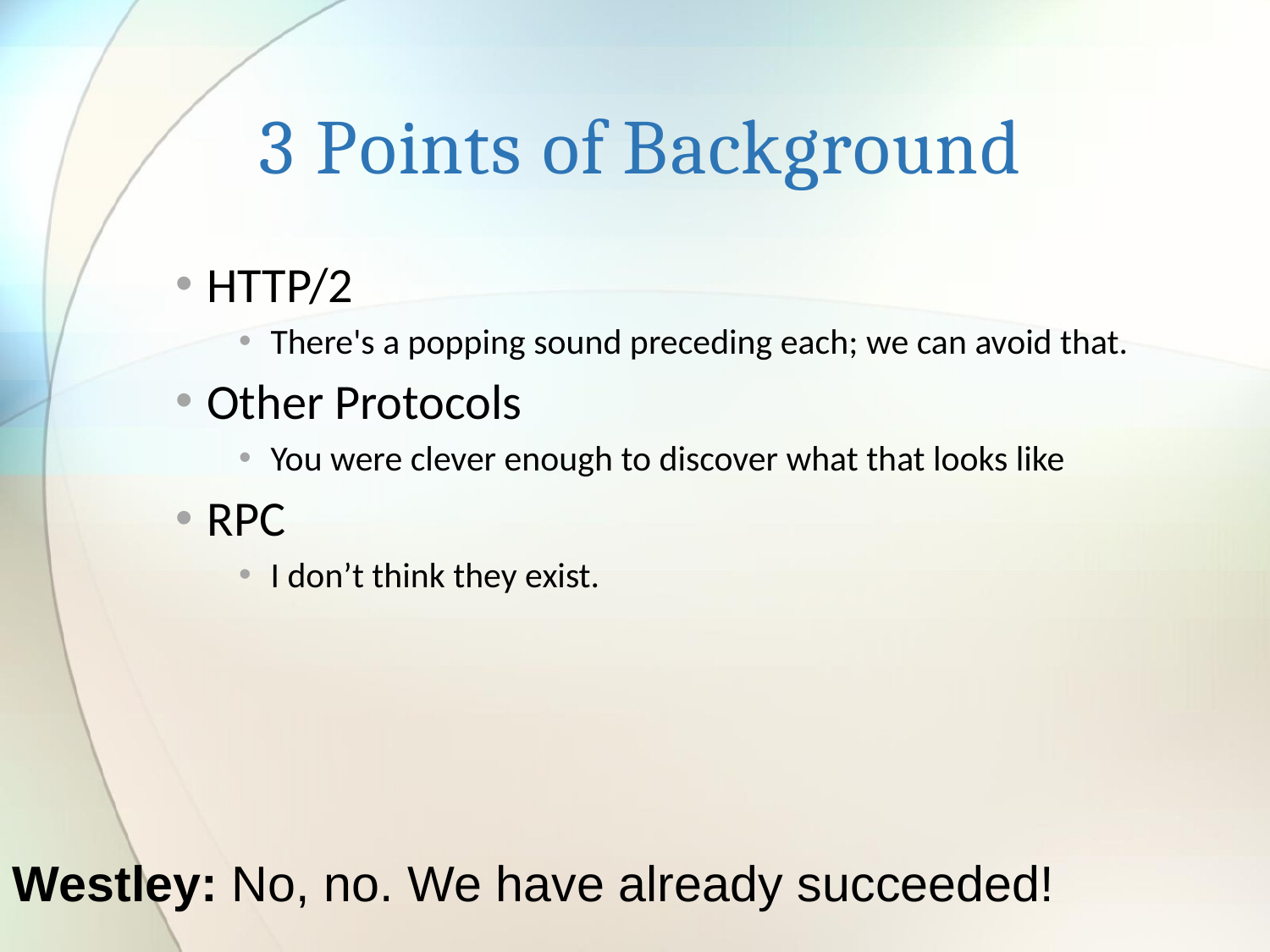

# 3 Points of Background
HTTP/2
There's a popping sound preceding each; we can avoid that.
Other Protocols
You were clever enough to discover what that looks like
RPC
I don’t think they exist.

Westley: No, no. We have already succeeded!